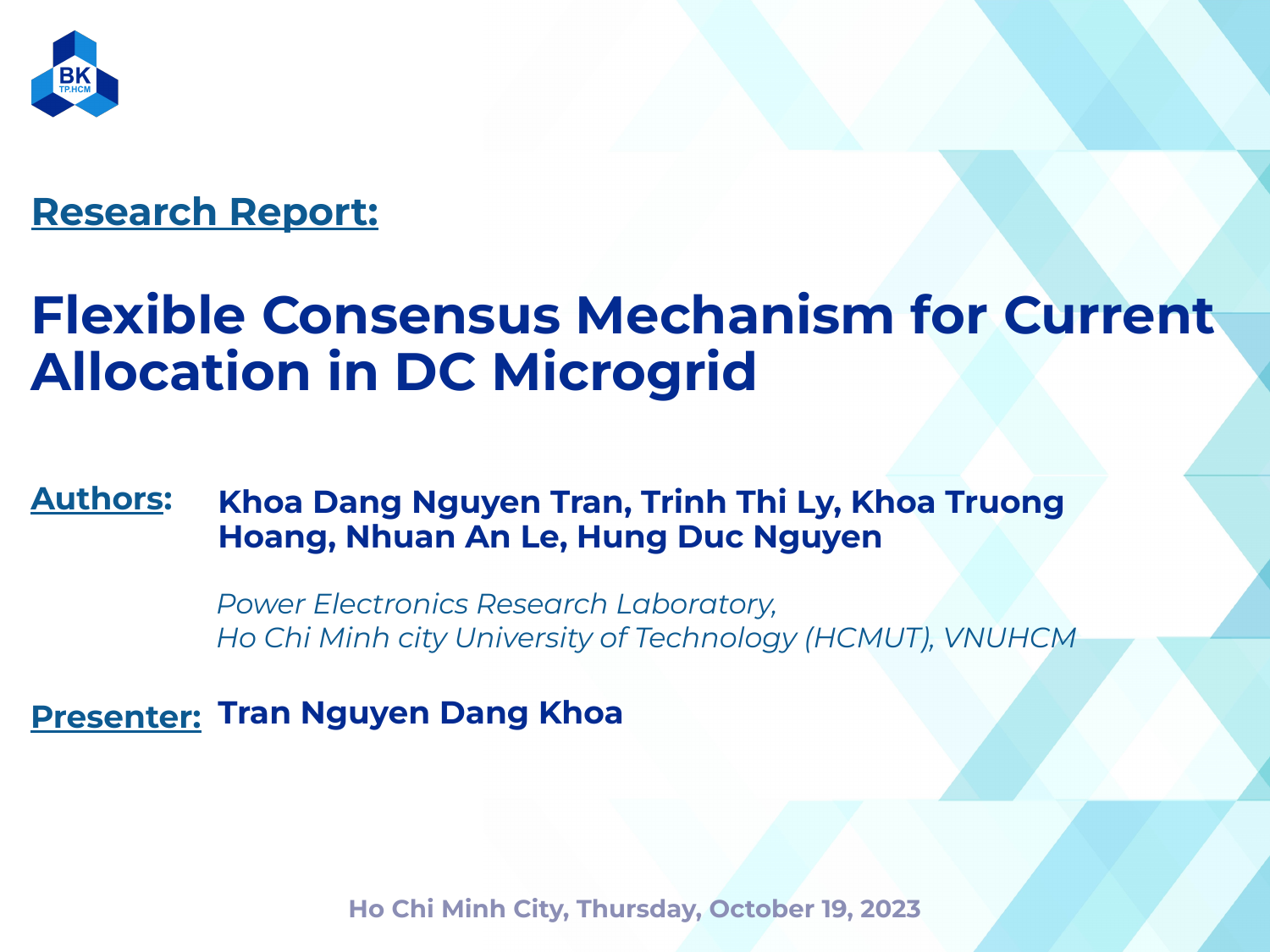

# Flexible Consensus Mechanism for Current Allocation in DC Microgrid
Khoa Dang Nguyen Tran, Trinh Thi Ly, Khoa Truong Hoang, Nhuan An Le, Hung Duc Nguyen
Tran Nguyen Dang Khoa
Ho Chi Minh City, Thursday, October 19, 2023